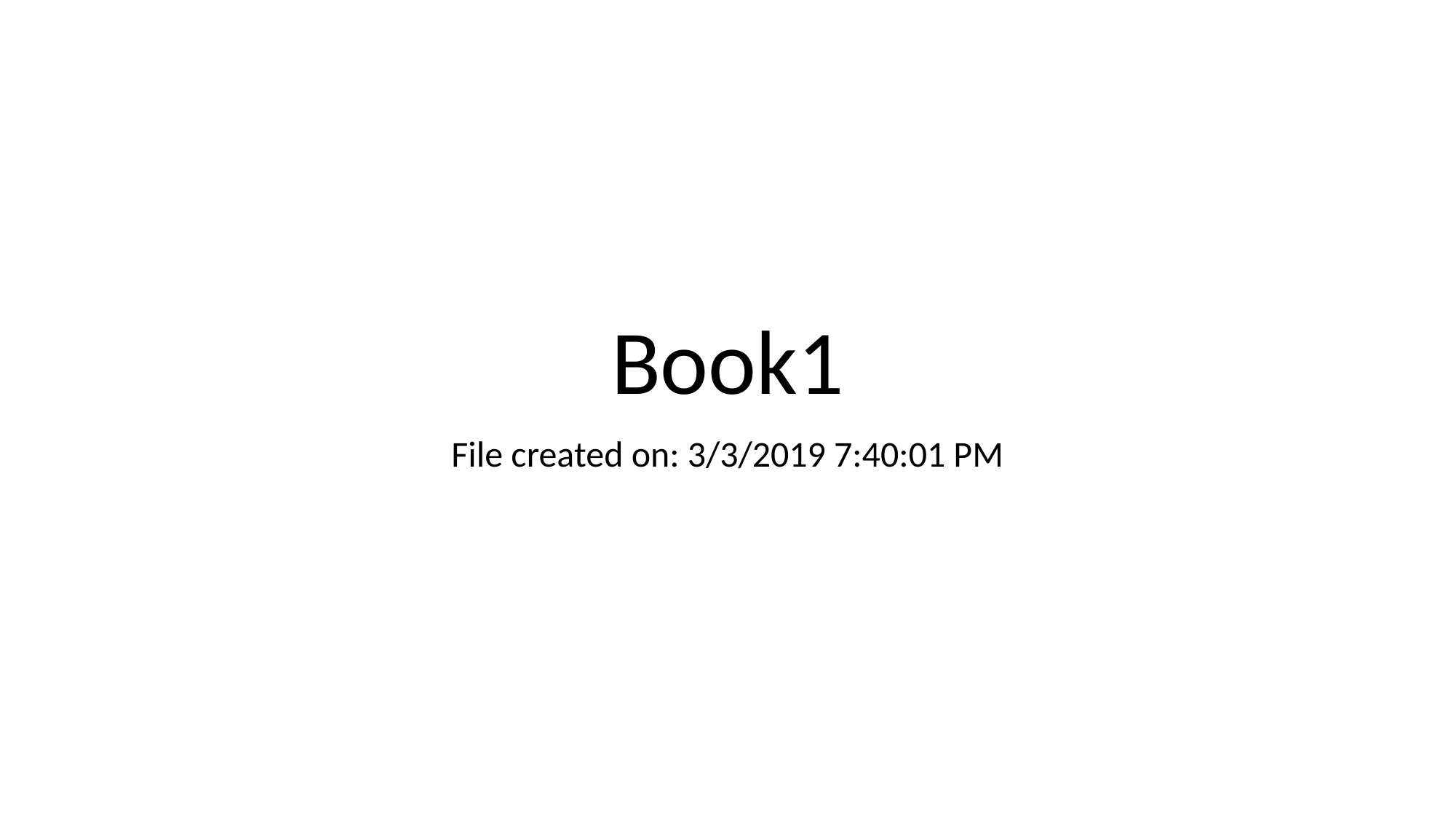

# Book1
File created on: 3/3/2019 7:40:01 PM